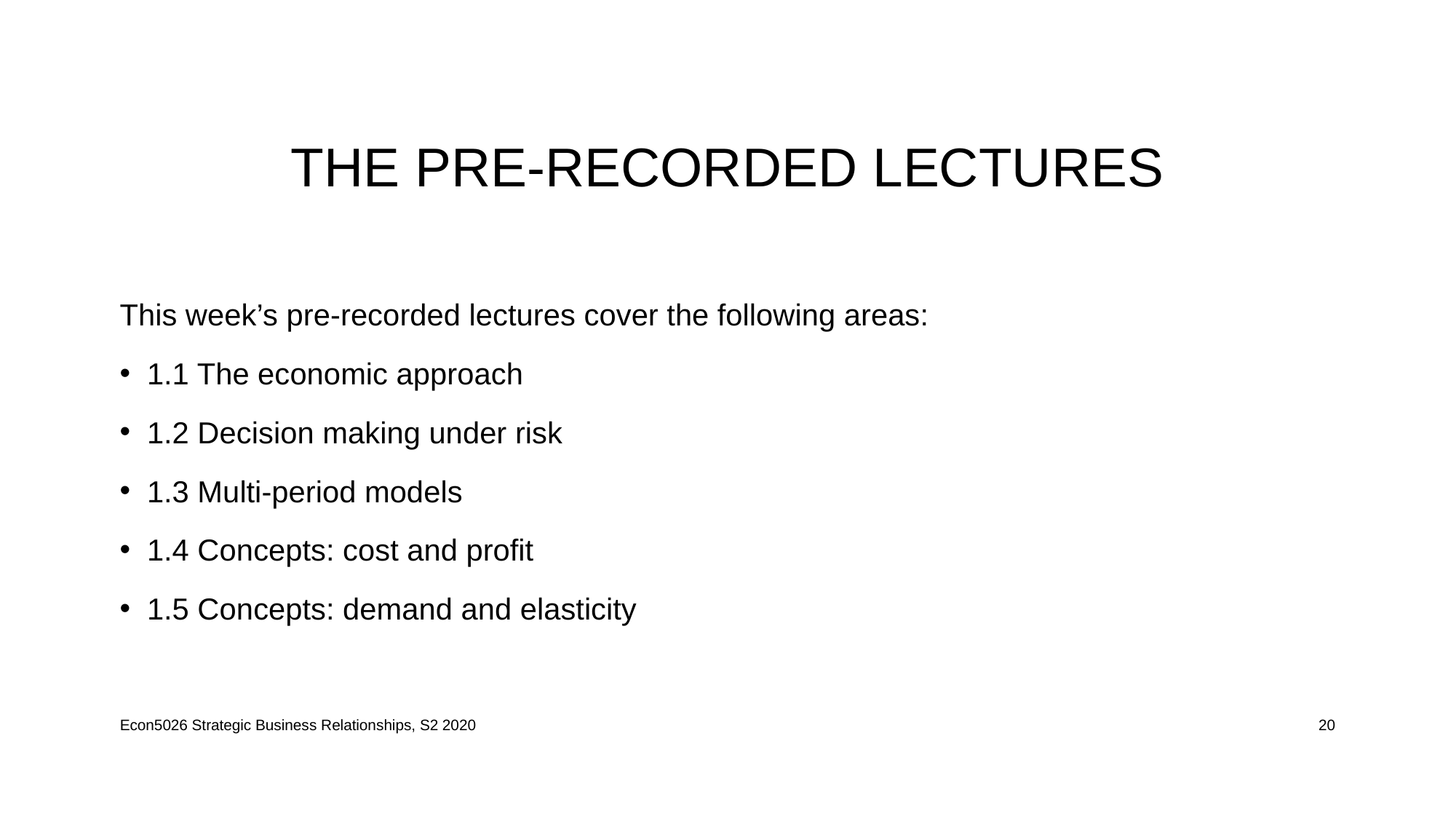

# The pre-recorded lectures
This week’s pre-recorded lectures cover the following areas:
1.1 The economic approach
1.2 Decision making under risk
1.3 Multi-period models
1.4 Concepts: cost and profit
1.5 Concepts: demand and elasticity
Econ5026 Strategic Business Relationships, S2 2020
20